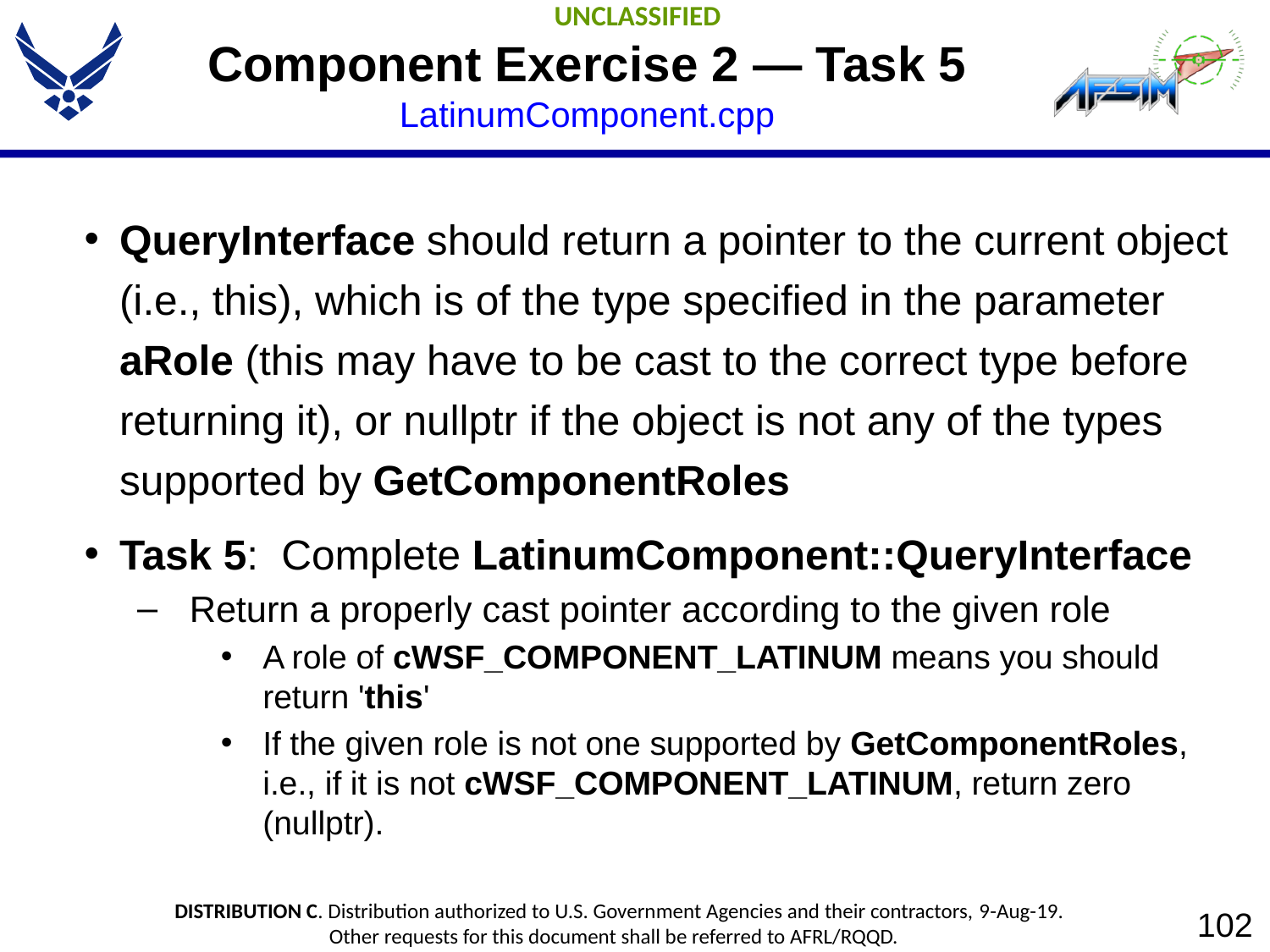

# Component Exercise 2 — Task 5 LatinumComponent.cpp
QueryInterface should return a pointer to the current object (i.e., this), which is of the type specified in the parameter aRole (this may have to be cast to the correct type before returning it), or nullptr if the object is not any of the types supported by GetComponentRoles
Task 5:  Complete LatinumComponent::QueryInterface
Return a properly cast pointer according to the given role
A role of cWSF_COMPONENT_LATINUM means you should return 'this'
If the given role is not one supported by GetComponentRoles, i.e., if it is not cWSF_COMPONENT_LATINUM, return zero (nullptr).